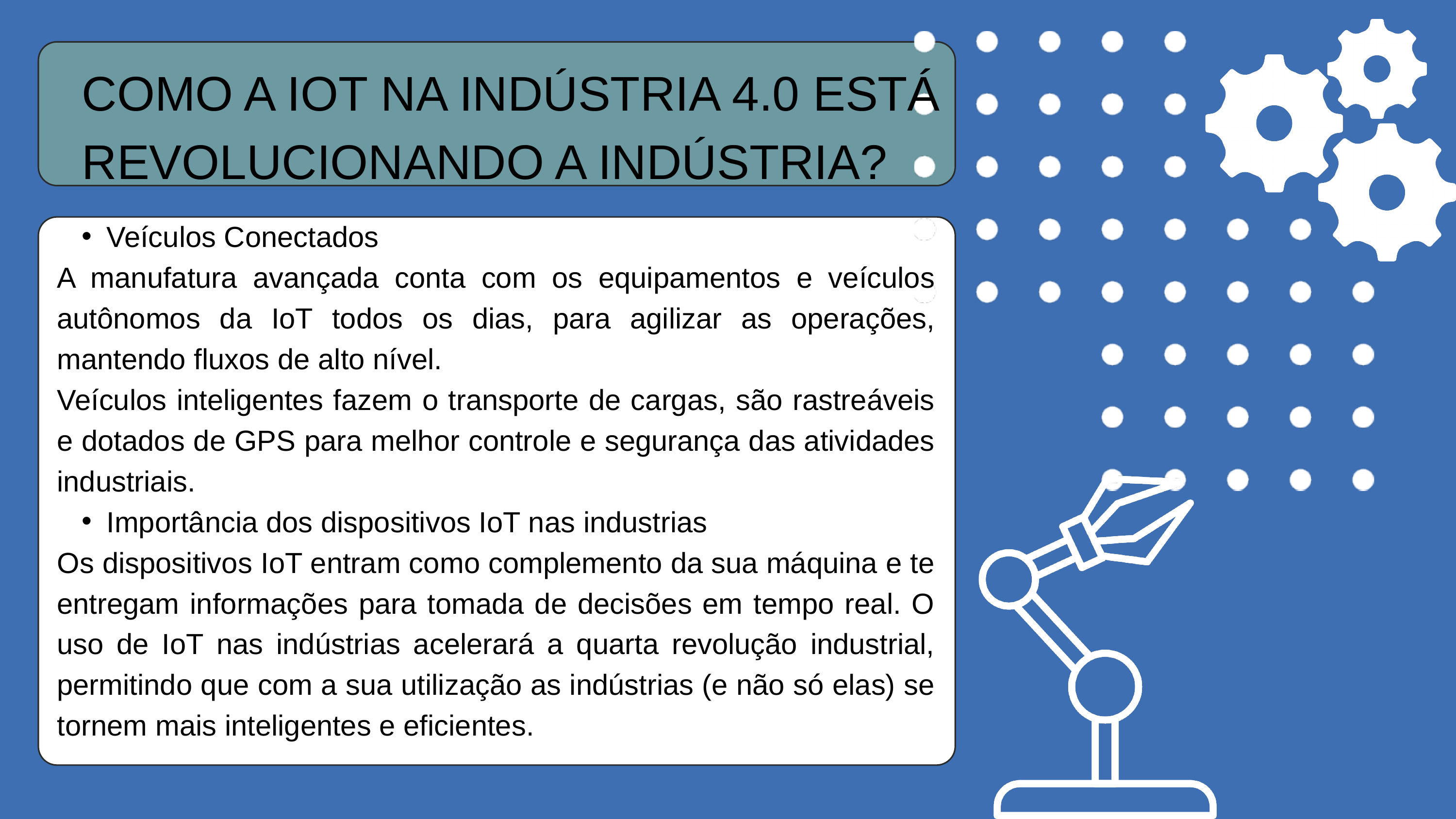

COMO A IOT NA INDÚSTRIA 4.0 ESTÁ REVOLUCIONANDO A INDÚSTRIA?
Veículos Conectados
A manufatura avançada conta com os equipamentos e veículos autônomos da IoT todos os dias, para agilizar as operações, mantendo fluxos de alto nível.
Veículos inteligentes fazem o transporte de cargas, são rastreáveis e dotados de GPS para melhor controle e segurança das atividades industriais.
Importância dos dispositivos IoT nas industrias
Os dispositivos IoT entram como complemento da sua máquina e te entregam informações para tomada de decisões em tempo real. O uso de IoT nas indústrias acelerará a quarta revolução industrial, permitindo que com a sua utilização as indústrias (e não só elas) se tornem mais inteligentes e eficientes.